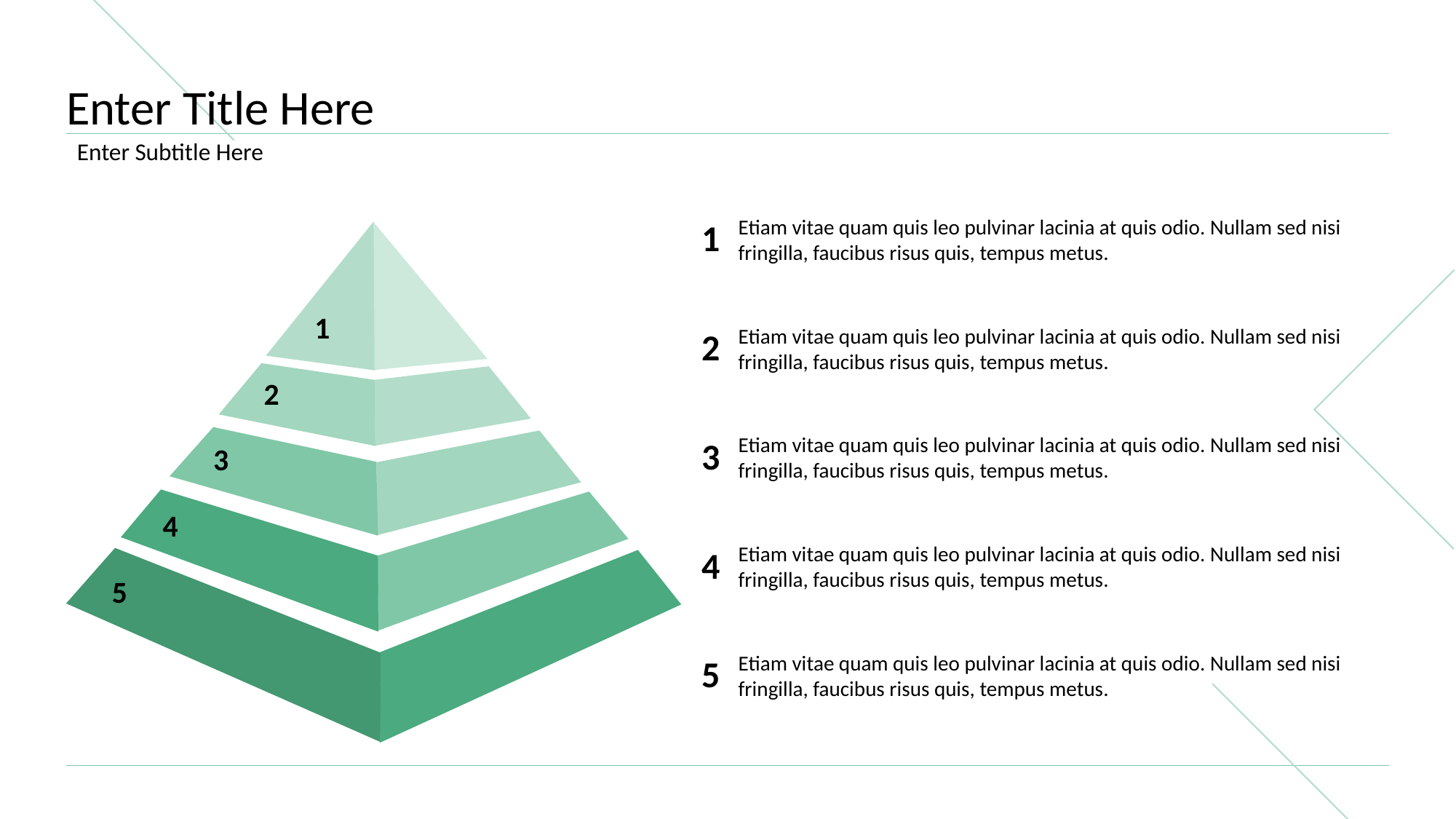

# Enter Title Here
Enter Subtitle Here
1
Etiam vitae quam quis leo pulvinar lacinia at quis odio. Nullam sed nisi fringilla, faucibus risus quis, tempus metus.

1
2
Etiam vitae quam quis leo pulvinar lacinia at quis odio. Nullam sed nisi fringilla, faucibus risus quis, tempus metus.
2

3
3
Etiam vitae quam quis leo pulvinar lacinia at quis odio. Nullam sed nisi fringilla, faucibus risus quis, tempus metus.

4

4
Etiam vitae quam quis leo pulvinar lacinia at quis odio. Nullam sed nisi fringilla, faucibus risus quis, tempus metus.

5
5
Etiam vitae quam quis leo pulvinar lacinia at quis odio. Nullam sed nisi fringilla, faucibus risus quis, tempus metus.